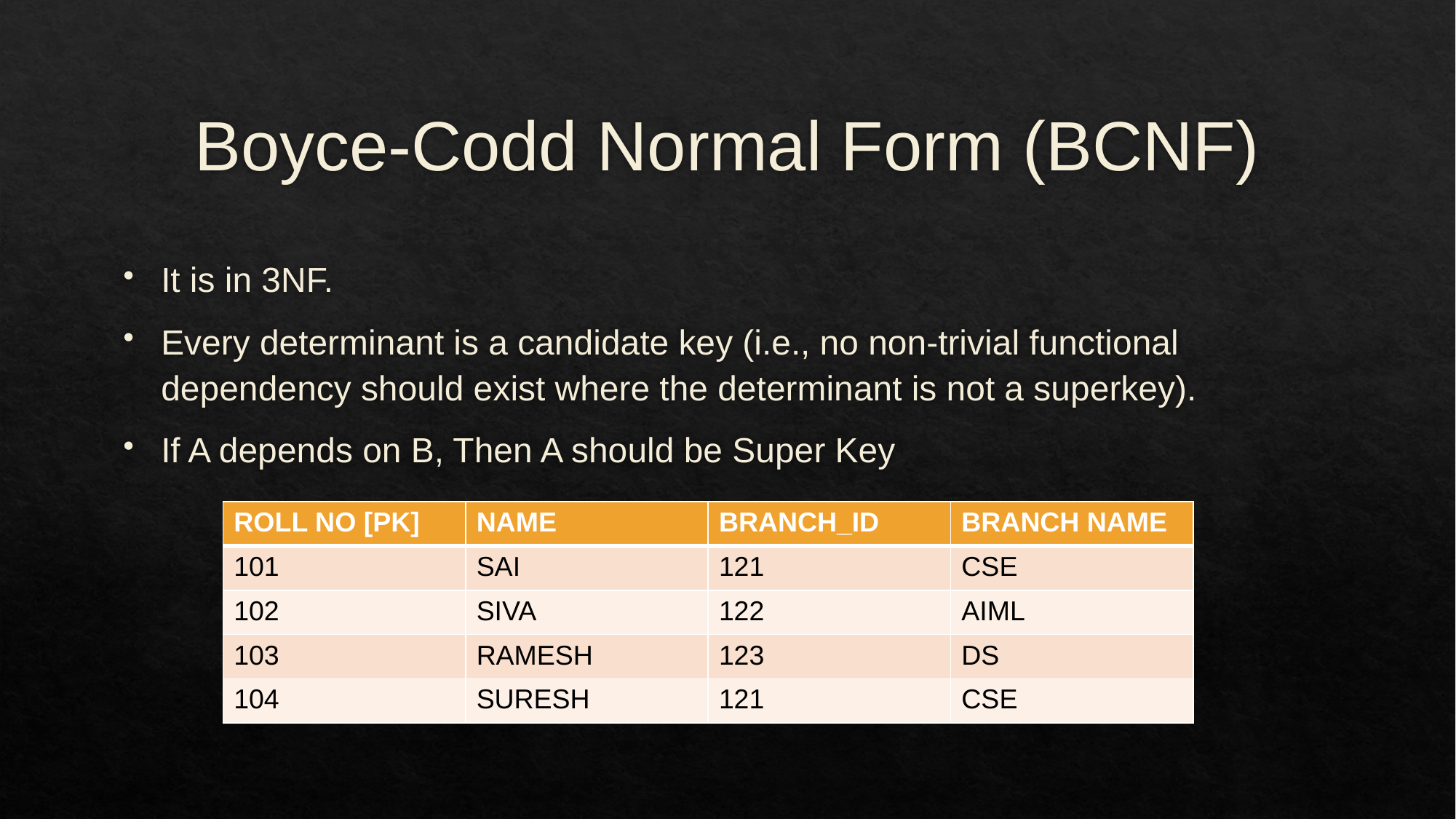

# Boyce-Codd Normal Form (BCNF)
It is in 3NF.
Every determinant is a candidate key (i.e., no non-trivial functional dependency should exist where the determinant is not a superkey).
If A depends on B, Then A should be Super Key
| ROLL NO [PK] | NAME | BRANCH\_ID | BRANCH NAME |
| --- | --- | --- | --- |
| 101 | SAI | 121 | CSE |
| 102 | SIVA | 122 | AIML |
| 103 | RAMESH | 123 | DS |
| 104 | SURESH | 121 | CSE |